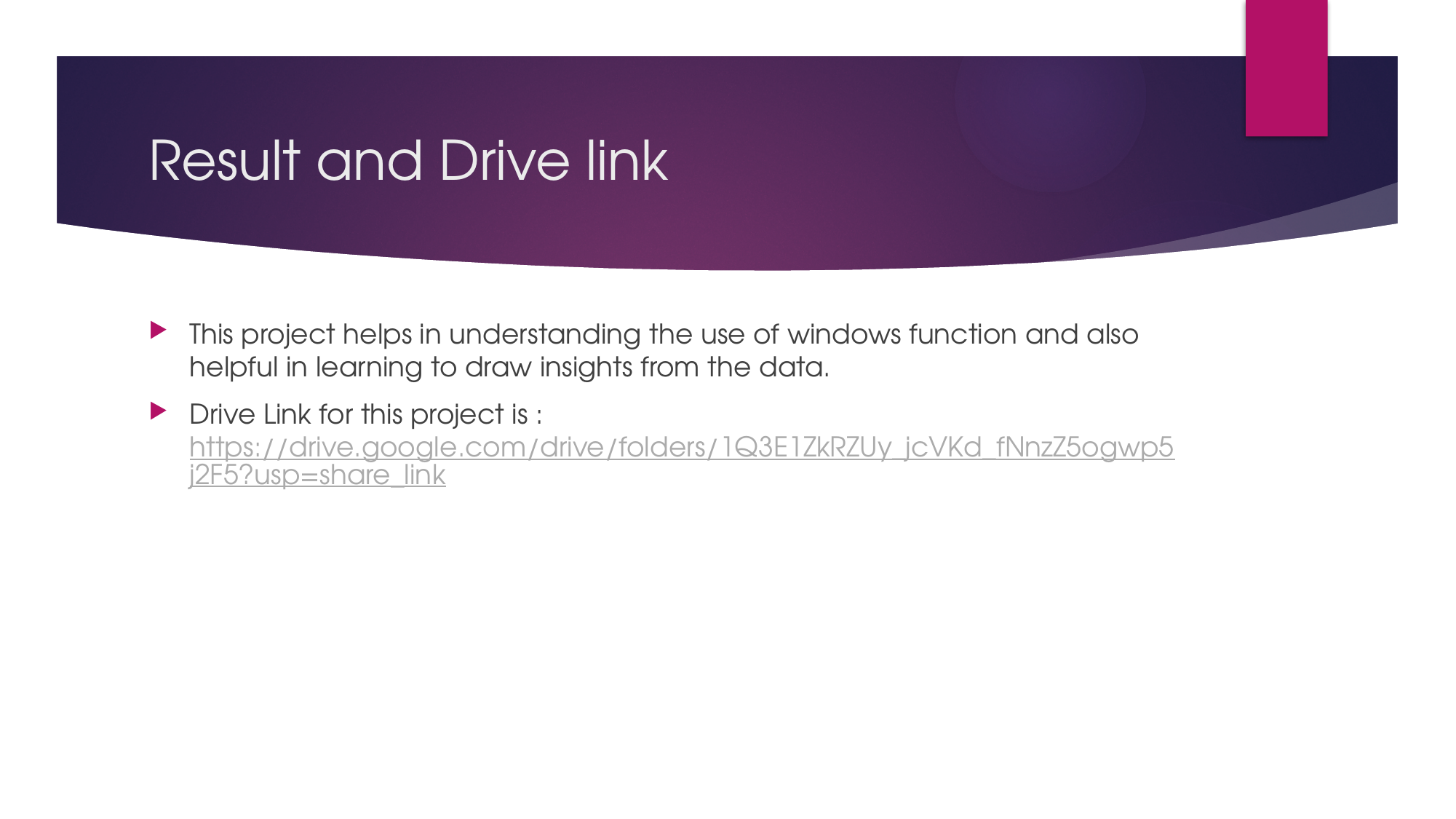

# Result and Drive link
This project helps in understanding the use of windows function and also helpful in learning to draw insights from the data.
Drive Link for this project is : https://drive.google.com/drive/folders/1Q3E1ZkRZUy_jcVKd_fNnzZ5ogwp5j2F5?usp=share_link